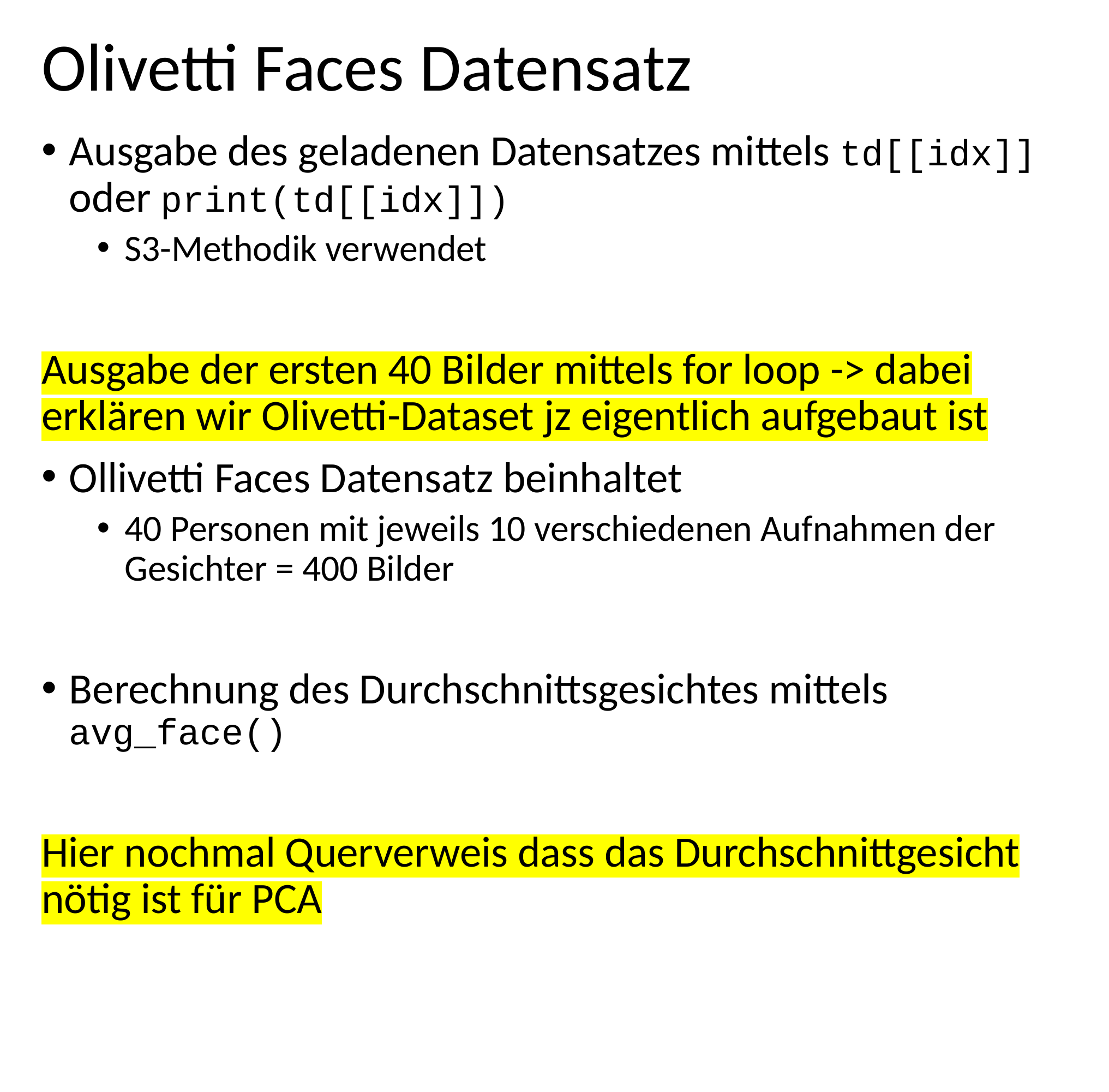

# Olivetti Faces Datensatz
Ausgabe des geladenen Datensatzes mittels td[[idx]] oder print(td[[idx]])
S3-Methodik verwendet

Ausgabe der ersten 40 Bilder mittels for loop -> dabei erklären wir Olivetti-Dataset jz eigentlich aufgebaut ist
Ollivetti Faces Datensatz beinhaltet
40 Personen mit jeweils 10 verschiedenen Aufnahmen der Gesichter = 400 Bilder

Berechnung des Durchschnittsgesichtes mittels avg_face()

Hier nochmal Querverweis dass das Durchschnittgesicht nötig ist für PCA